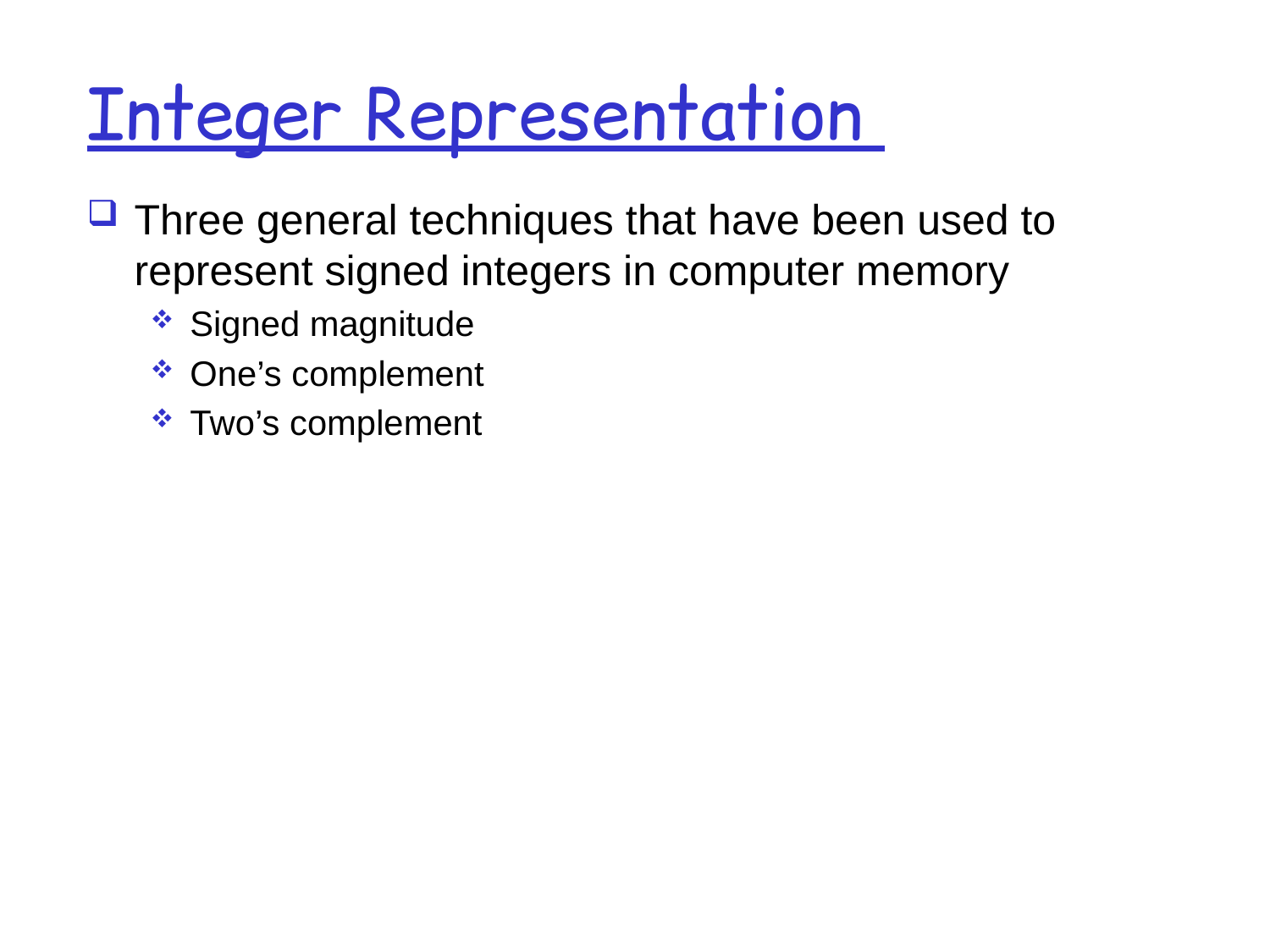

Integer Representation
Three general techniques that have been used to represent signed integers in computer memory
Signed magnitude
One’s complement
Two’s complement